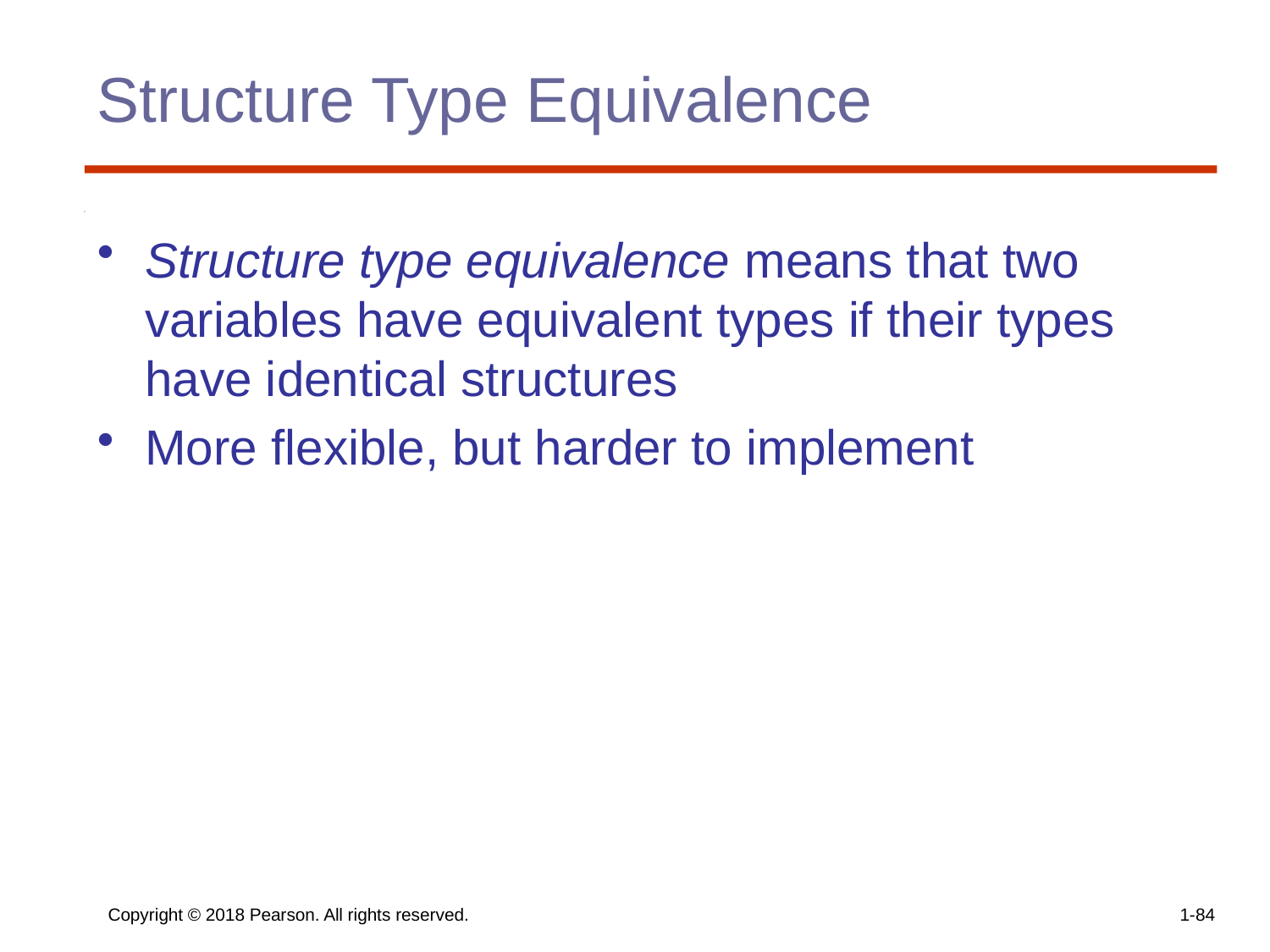

# Structure Type Equivalence
Structure type equivalence means that two variables have equivalent types if their types have identical structures
More flexible, but harder to implement

Copyright © 2018 Pearson. All rights reserved.
1-84